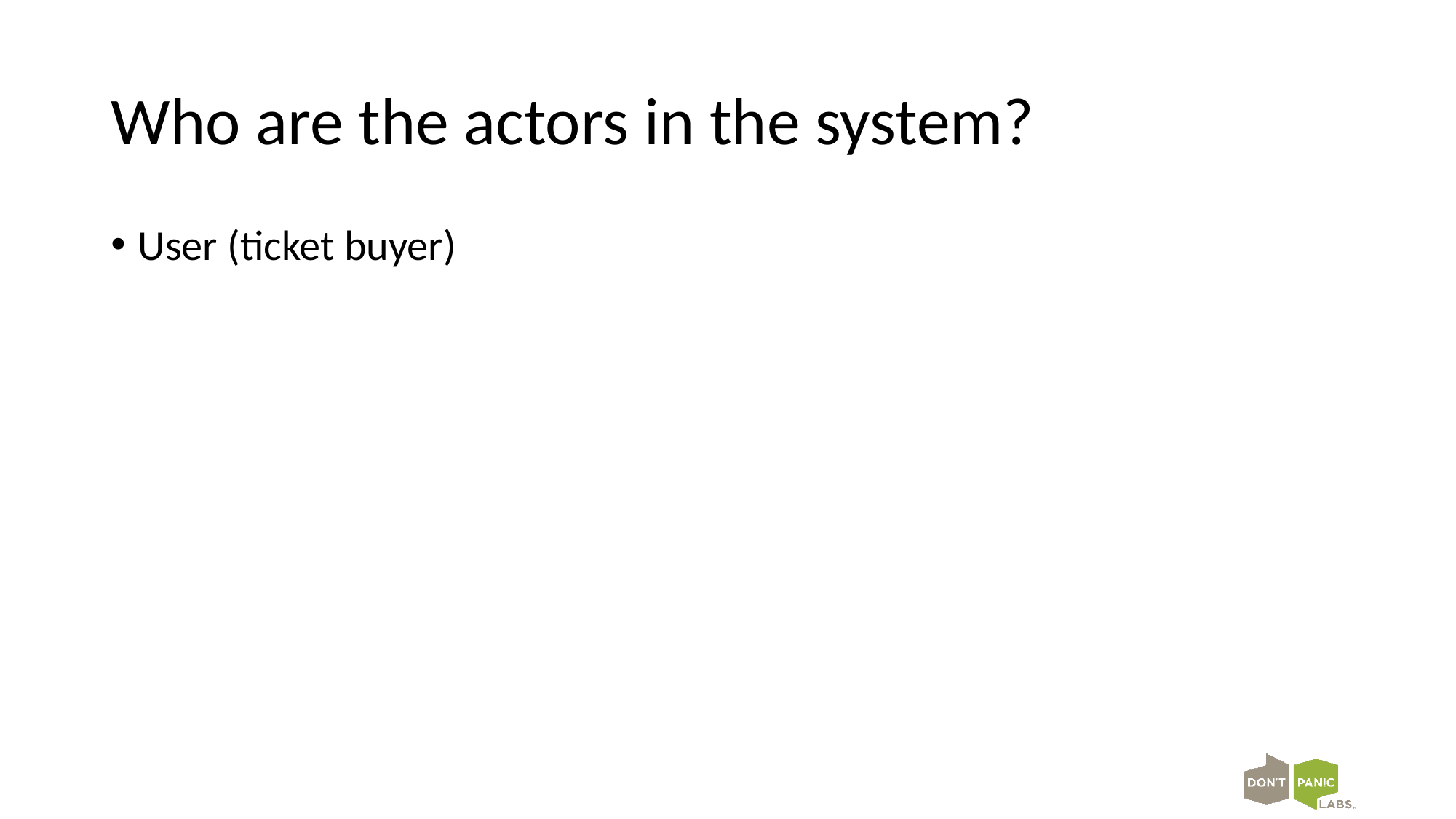

# Who are the actors in the system?
User (ticket buyer)